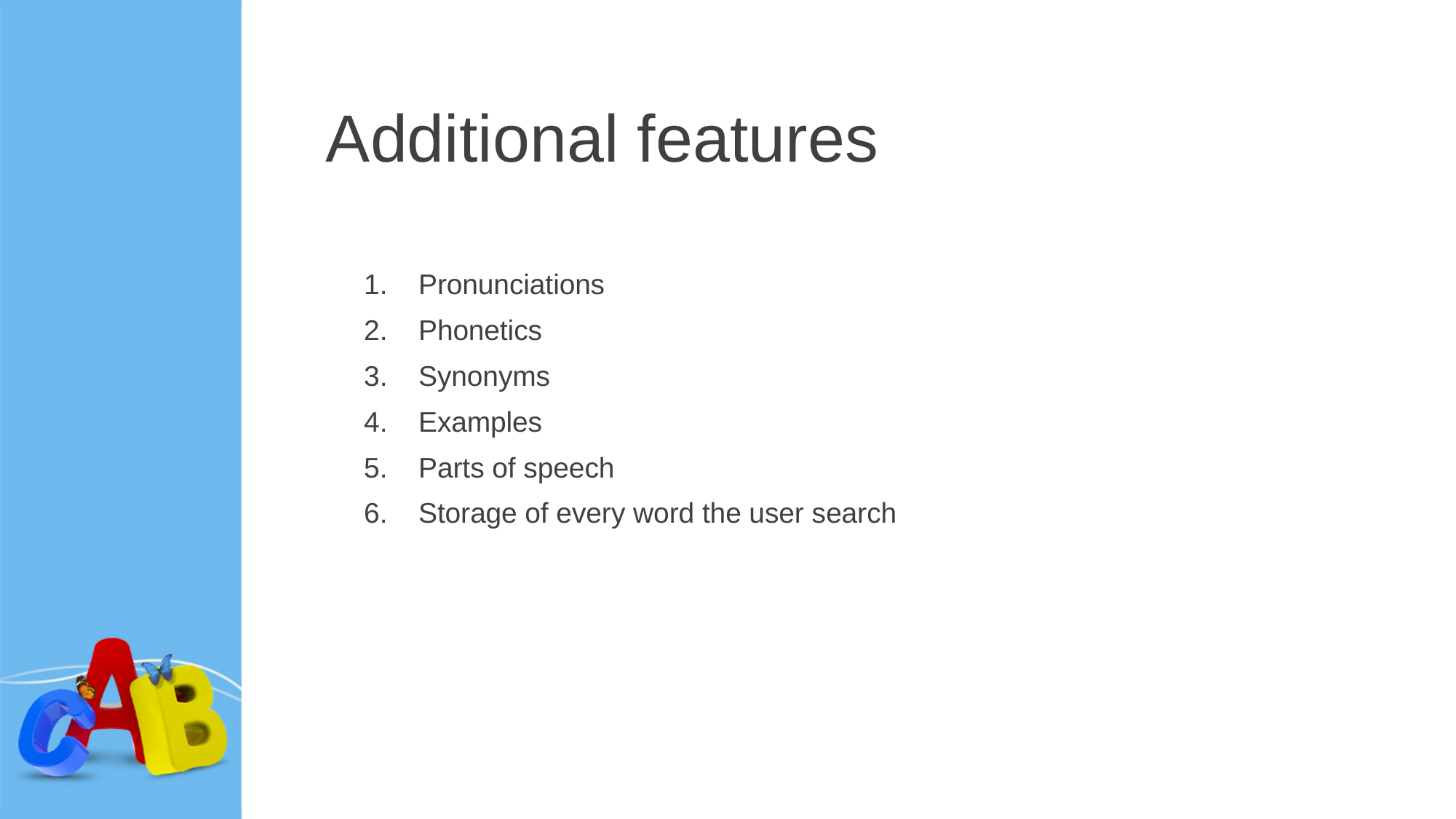

# Additional features
Pronunciations
Phonetics
Synonyms
Examples
Parts of speech
Storage of every word the user search